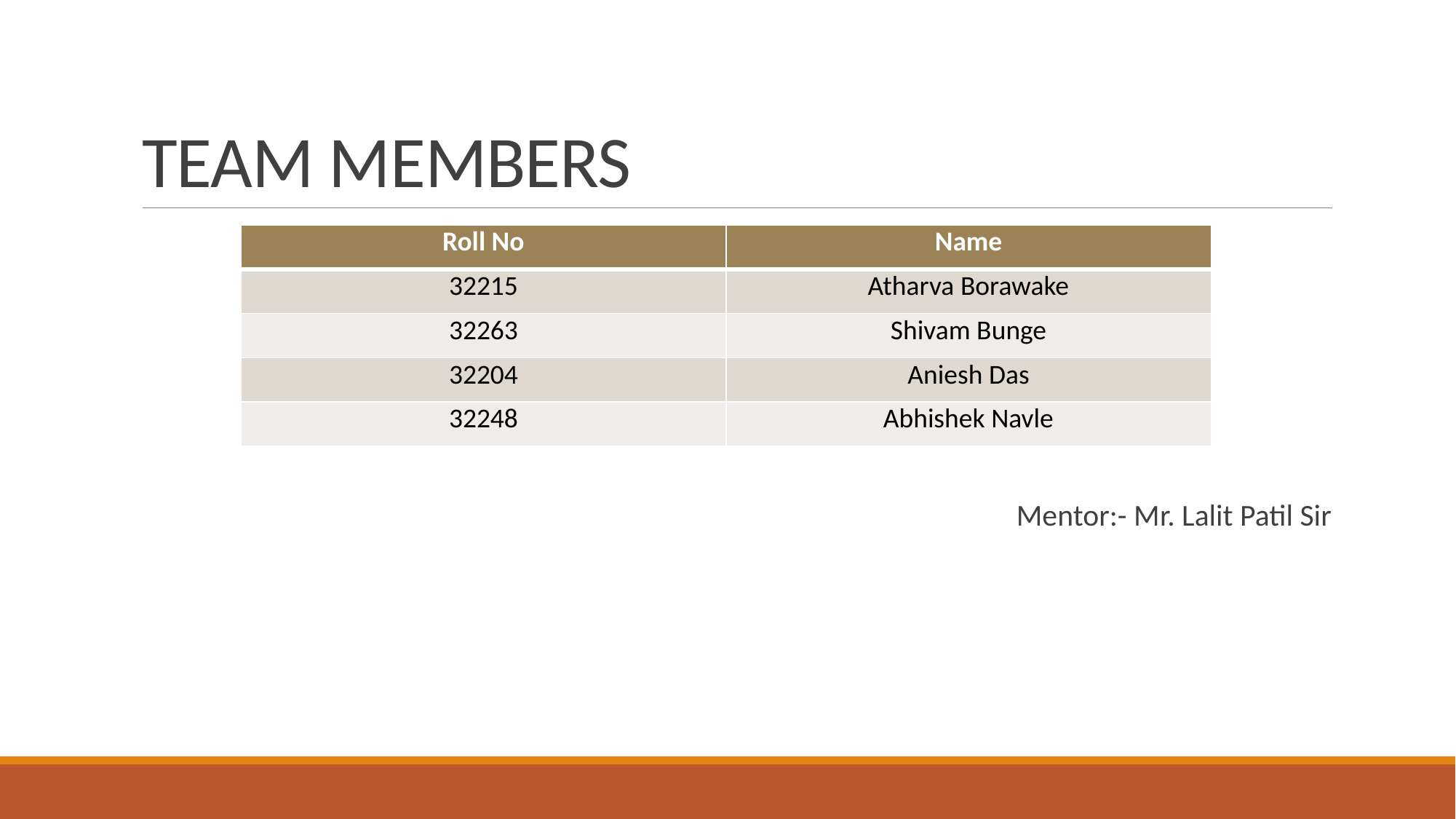

# TEAM MEMBERS

Mentor:- Mr. Lalit Patil Sir
| Roll No | Name |
| --- | --- |
| 32215 | Atharva Borawake |
| 32263 | Shivam Bunge |
| 32204 | Aniesh Das |
| 32248 | Abhishek Navle |